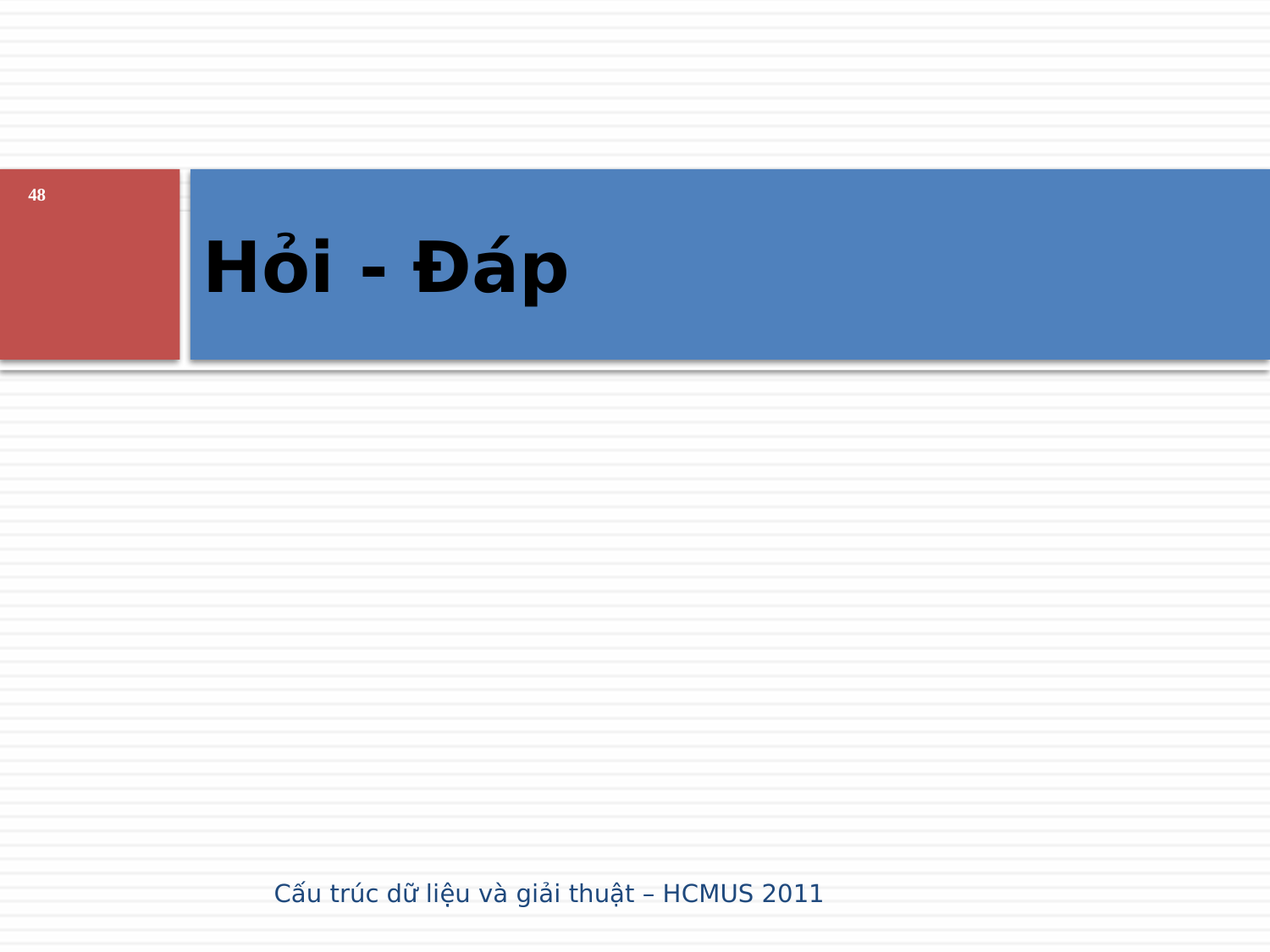

# Hỏi - Đáp
48

Cấu trúc dữ liệu và giải thuật – HCMUS 2011